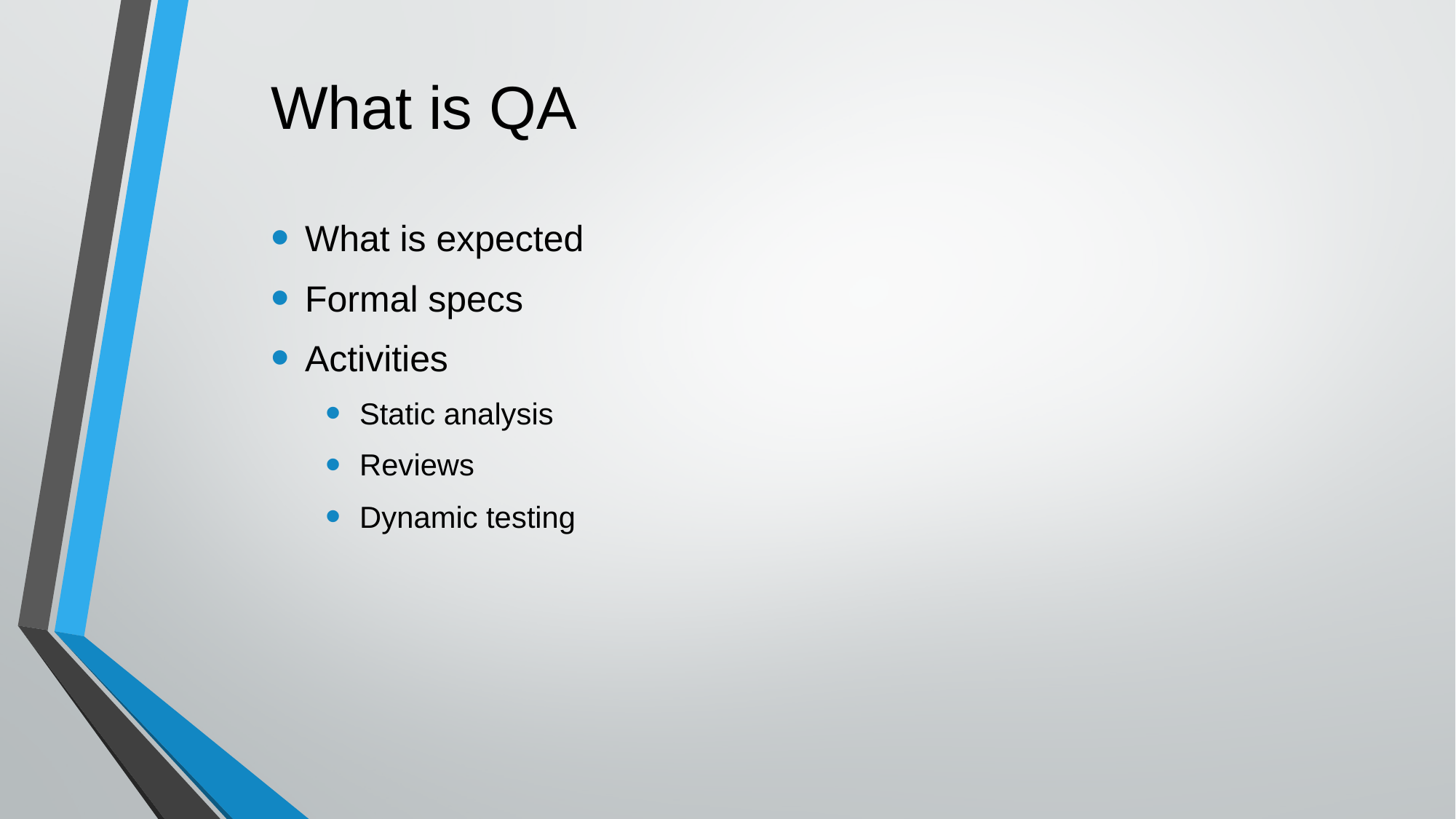

# What is QA
What is expected
Formal specs
Activities
Static analysis
Reviews
Dynamic testing